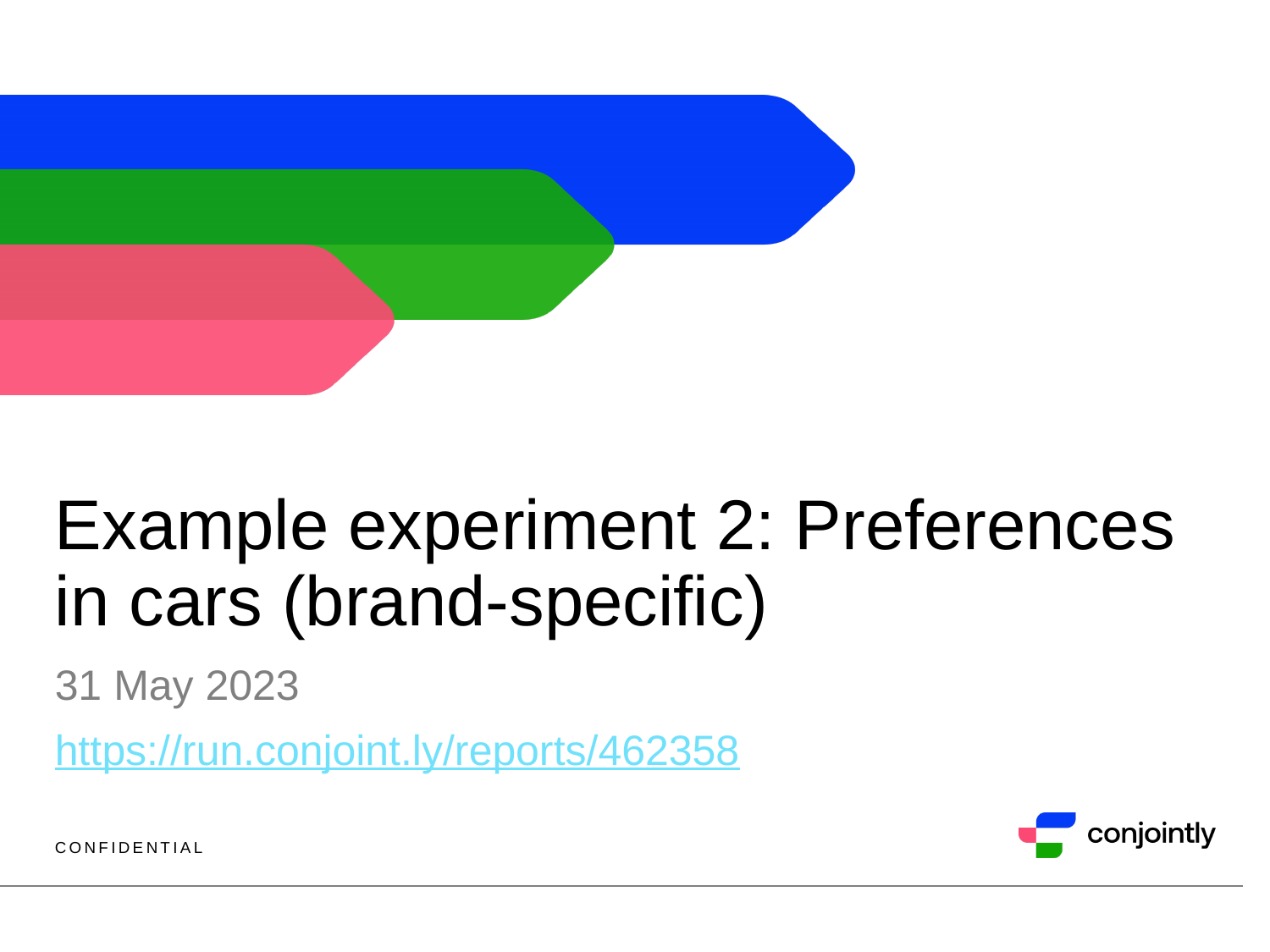

# Example experiment 2: Preferences in cars (brand-specific)
31 May 2023
https://run.conjoint.ly/reports/462358